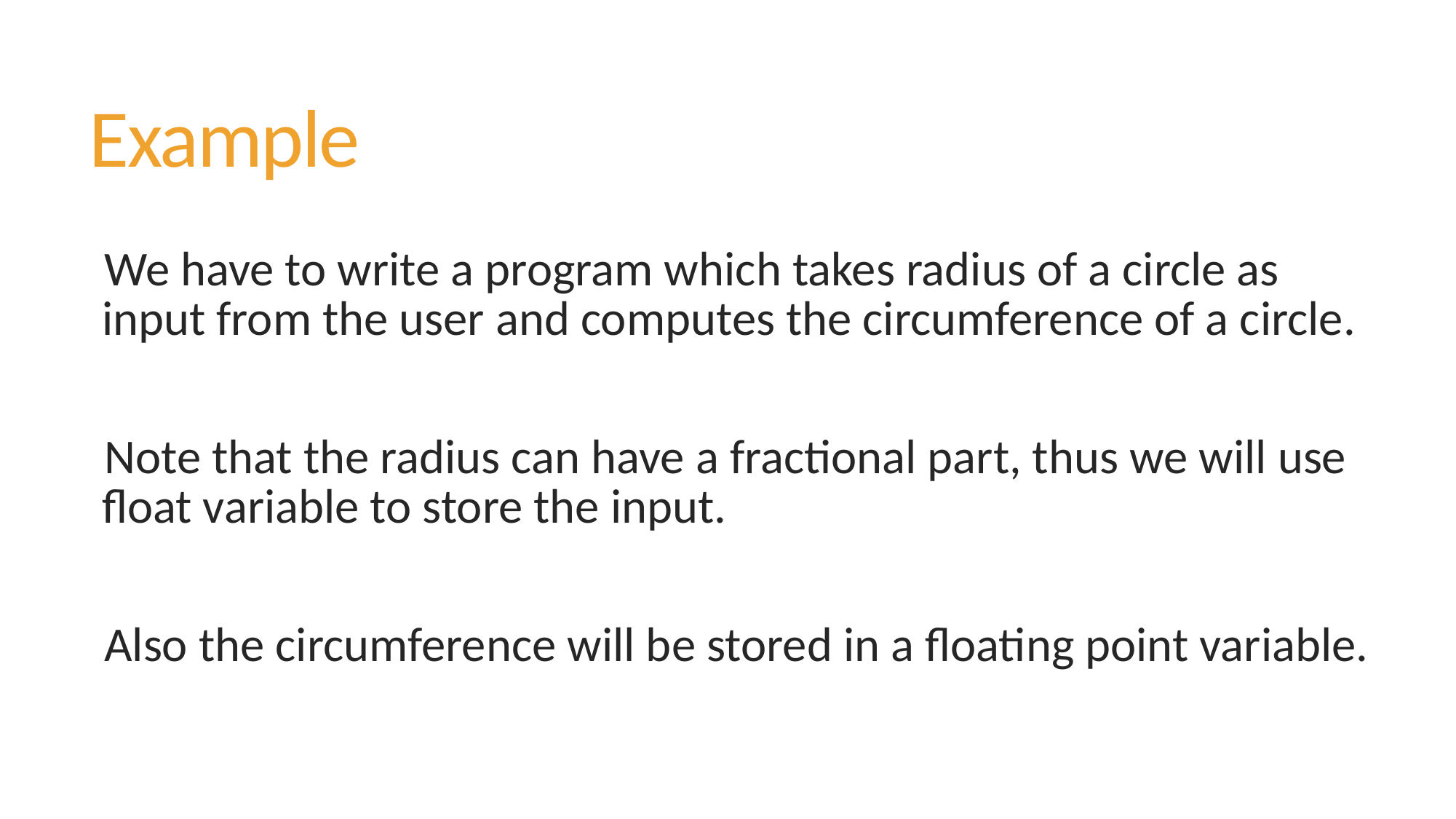

# Example
We have to write a program which takes radius of a circle as input from the user and computes the circumference of a circle.

Note that the radius can have a fractional part, thus we will use float variable to store the input.

Also the circumference will be stored in a floating point variable.